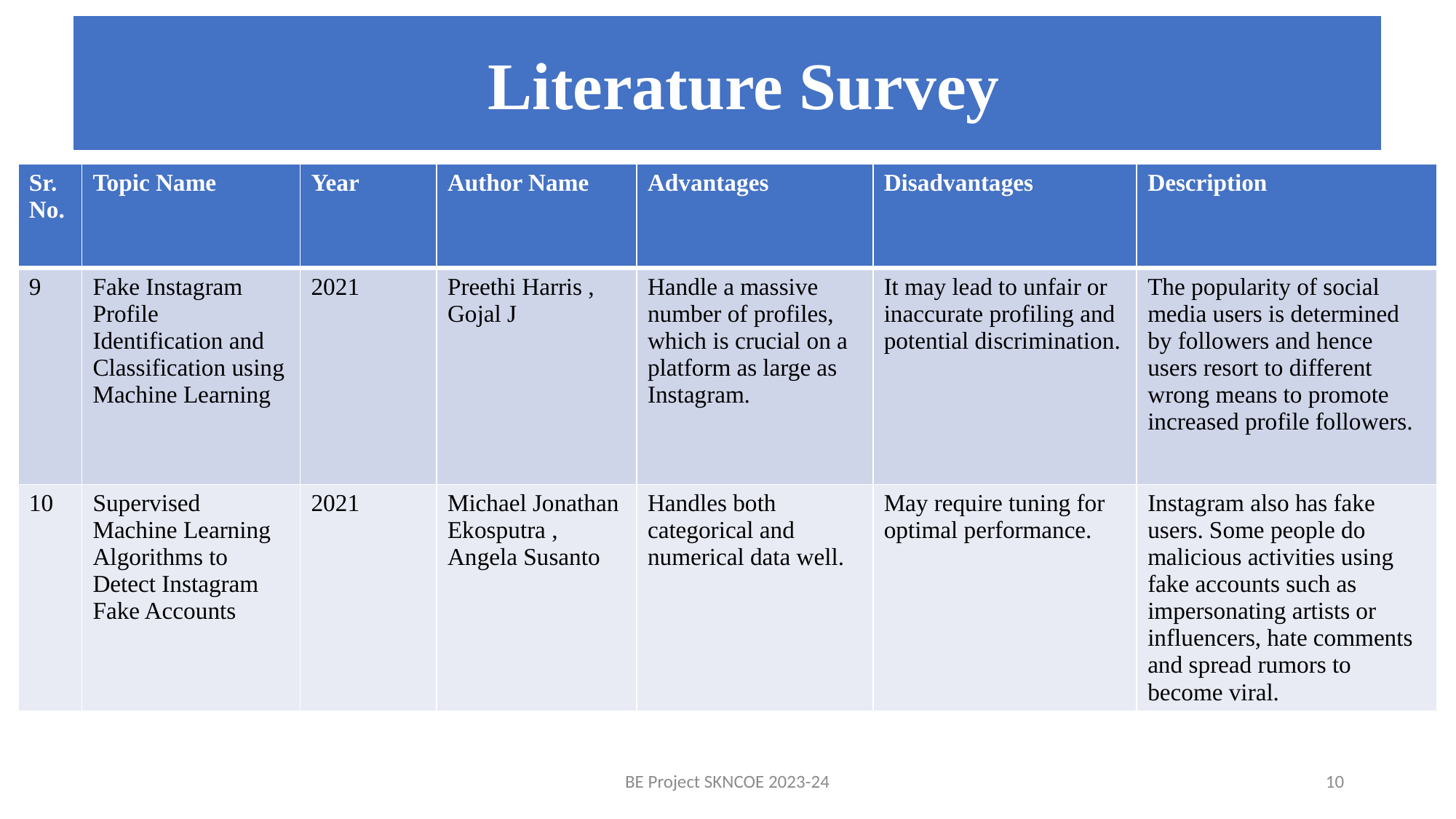

Literature Survey
#
| Sr. No. | Topic Name | Year | Author Name | Advantages | Disadvantages | Description |
| --- | --- | --- | --- | --- | --- | --- |
| 9 | Fake Instagram Profile Identification and Classification using Machine Learning | 2021 | Preethi Harris , Gojal J | Handle a massive number of profiles, which is crucial on a platform as large as Instagram. | It may lead to unfair or inaccurate profiling and potential discrimination. | The popularity of social media users is determined by followers and hence users resort to different wrong means to promote increased profile followers. |
| 10 | Supervised Machine Learning Algorithms to Detect Instagram Fake Accounts | 2021 | Michael Jonathan Ekosputra , Angela Susanto | Handles both categorical and numerical data well. | May require tuning for optimal performance. | Instagram also has fake users. Some people do malicious activities using fake accounts such as impersonating artists or influencers, hate comments and spread rumors to become viral. |

BE Project SKNCOE 2023-24
10